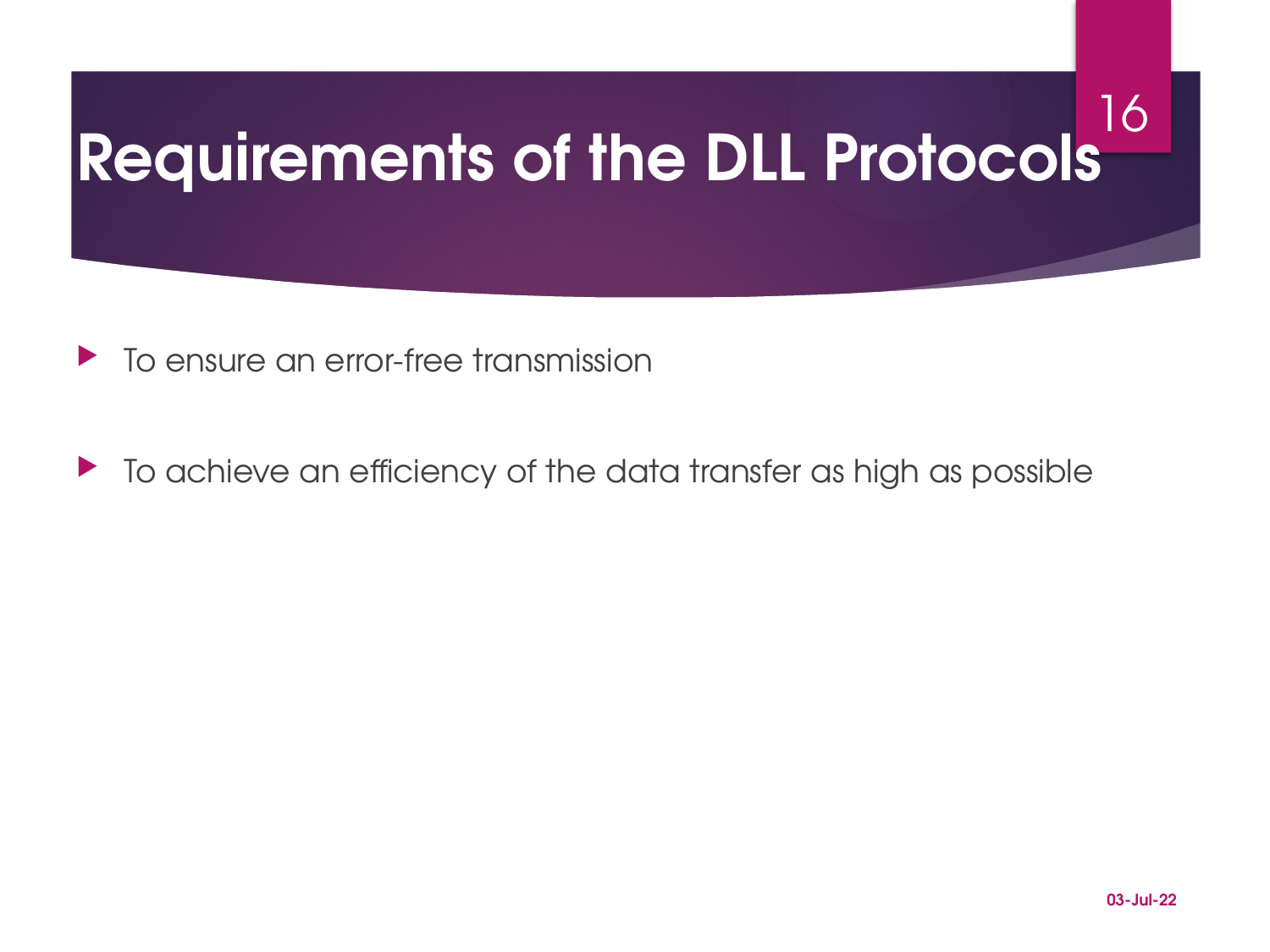

# Requirements of the DLL Protocols
16

To ensure an error-free transmission

To achieve an efficiency of the data transfer as high as possible
03-Jul-22